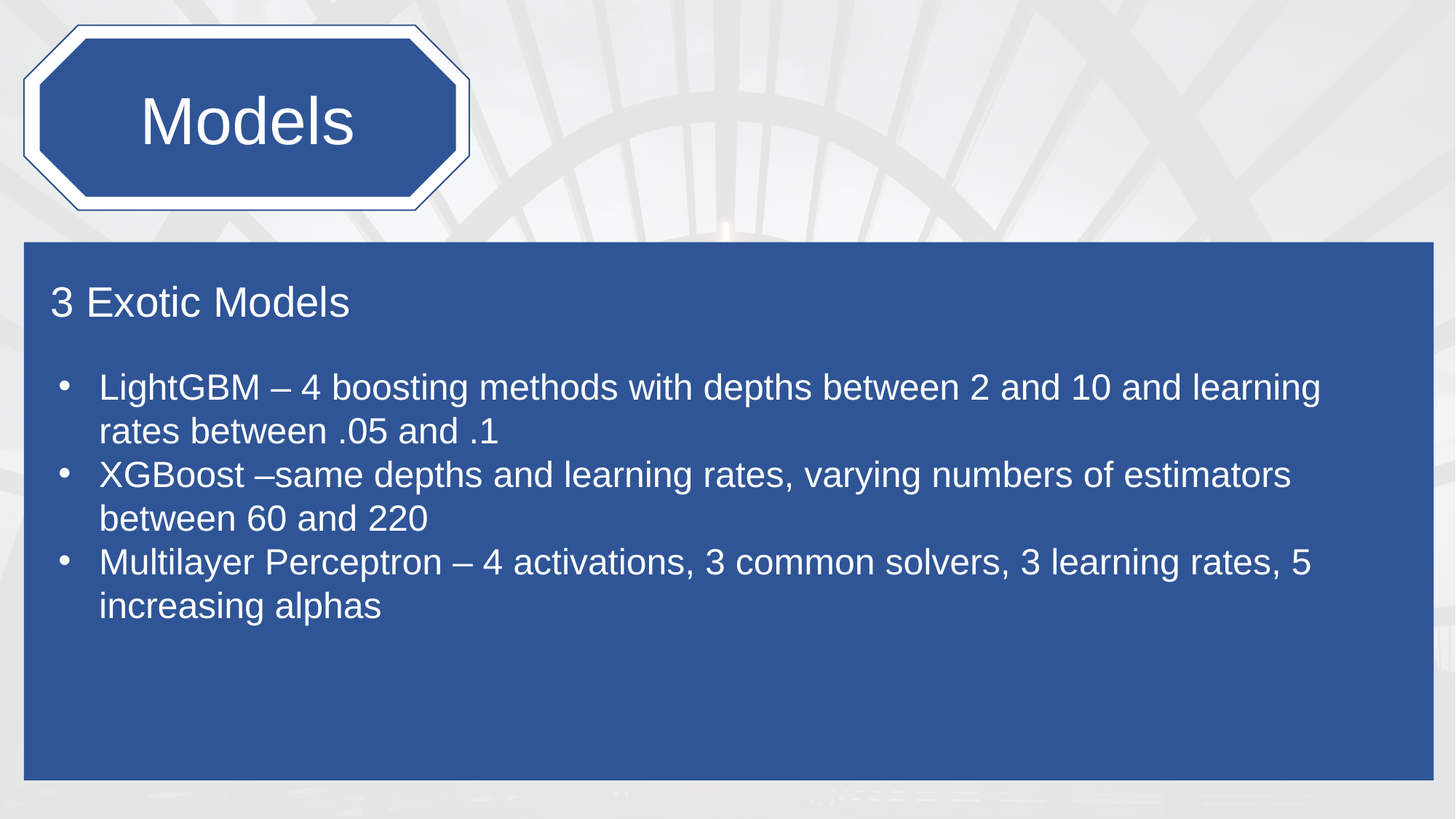

Models

3 Exotic Models
LightGBM – 4 boosting methods with depths between 2 and 10 and learning rates between .05 and .1
XGBoost –same depths and learning rates, varying numbers of estimators between 60 and 220
Multilayer Perceptron – 4 activations, 3 common solvers, 3 learning rates, 5 increasing alphas